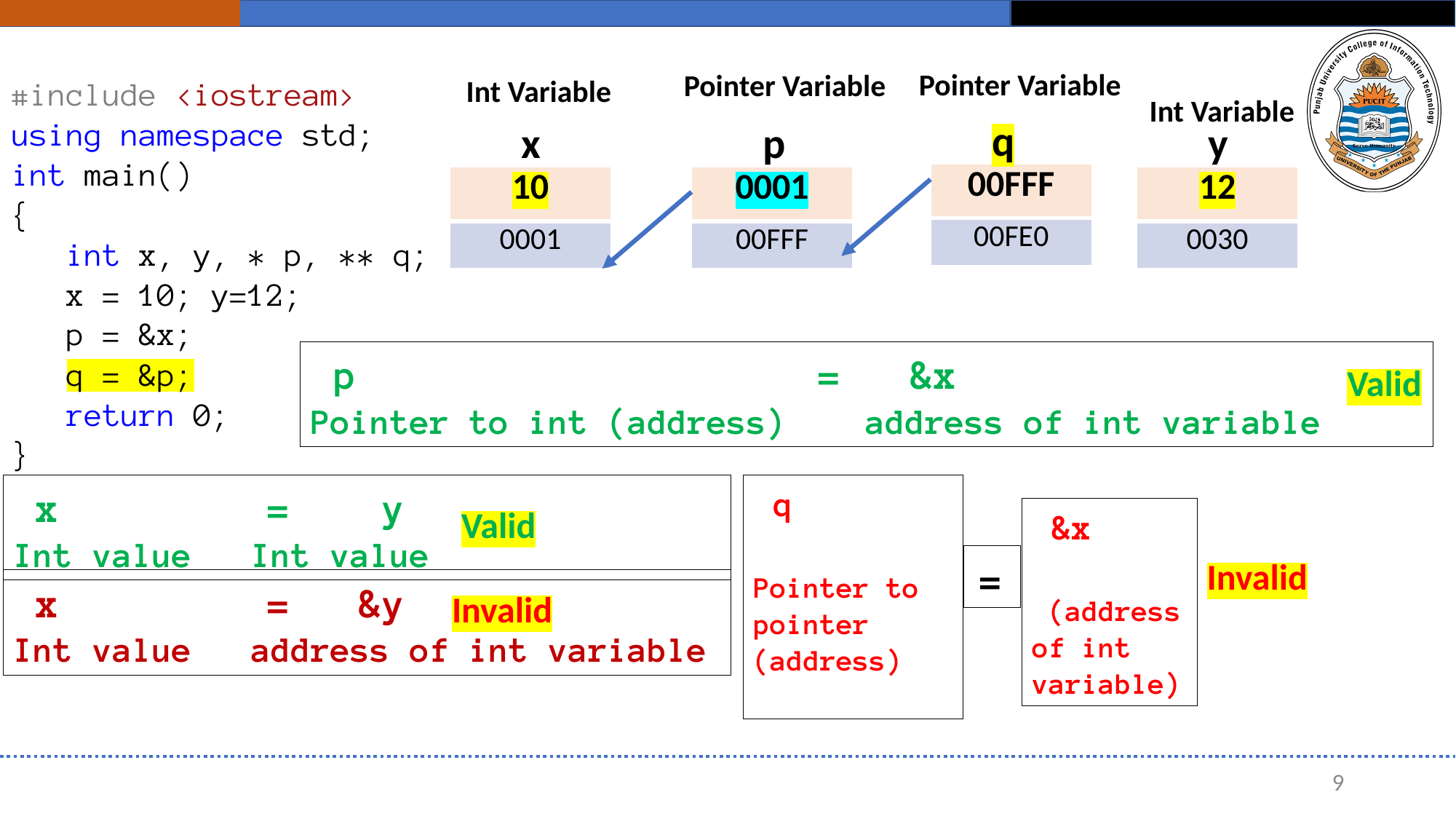

Pointer Variable
Pointer Variable
Int Variable
#include <iostream>
using namespace std;
int main()
{
int x, y, * p, ** q;
x = 10; y=12;
p = &x;
q = &p;
return 0;
}
Int Variable
q
x
p
y
| 00FFF |
| --- |
| 00FE0 |
| 10 |
| --- |
| 0001 |
| 0001 |
| --- |
| 00FFF |
| 12 |
| --- |
| 0030 |
 p                    =   &x
Pointer to int (address)    address of int variable
Valid
 x         =    y
Int value   Int value
 q
Pointer to pointer (address)

Valid
 &x              (address of int variable)
=
Invalid
 x         =   &y
Int value   address of int variable
Invalid
9